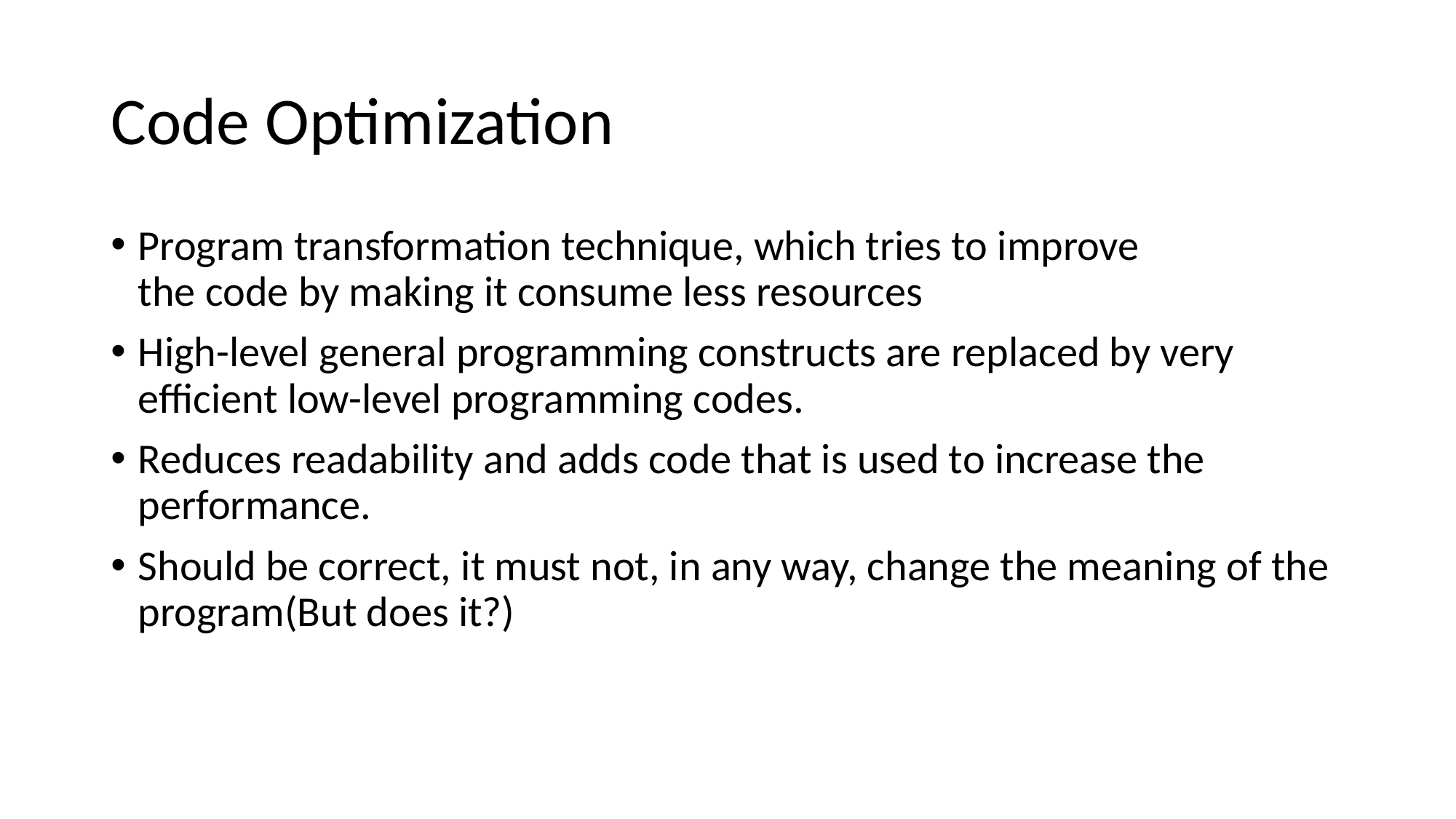

# Code Optimization
Program transformation technique, which tries to improve the code by making it consume less resources
High-level general programming constructs are replaced by very efficient low-level programming codes.
Reduces readability and adds code that is used to increase the performance.
Should be correct, it must not, in any way, change the meaning of the program(But does it?)